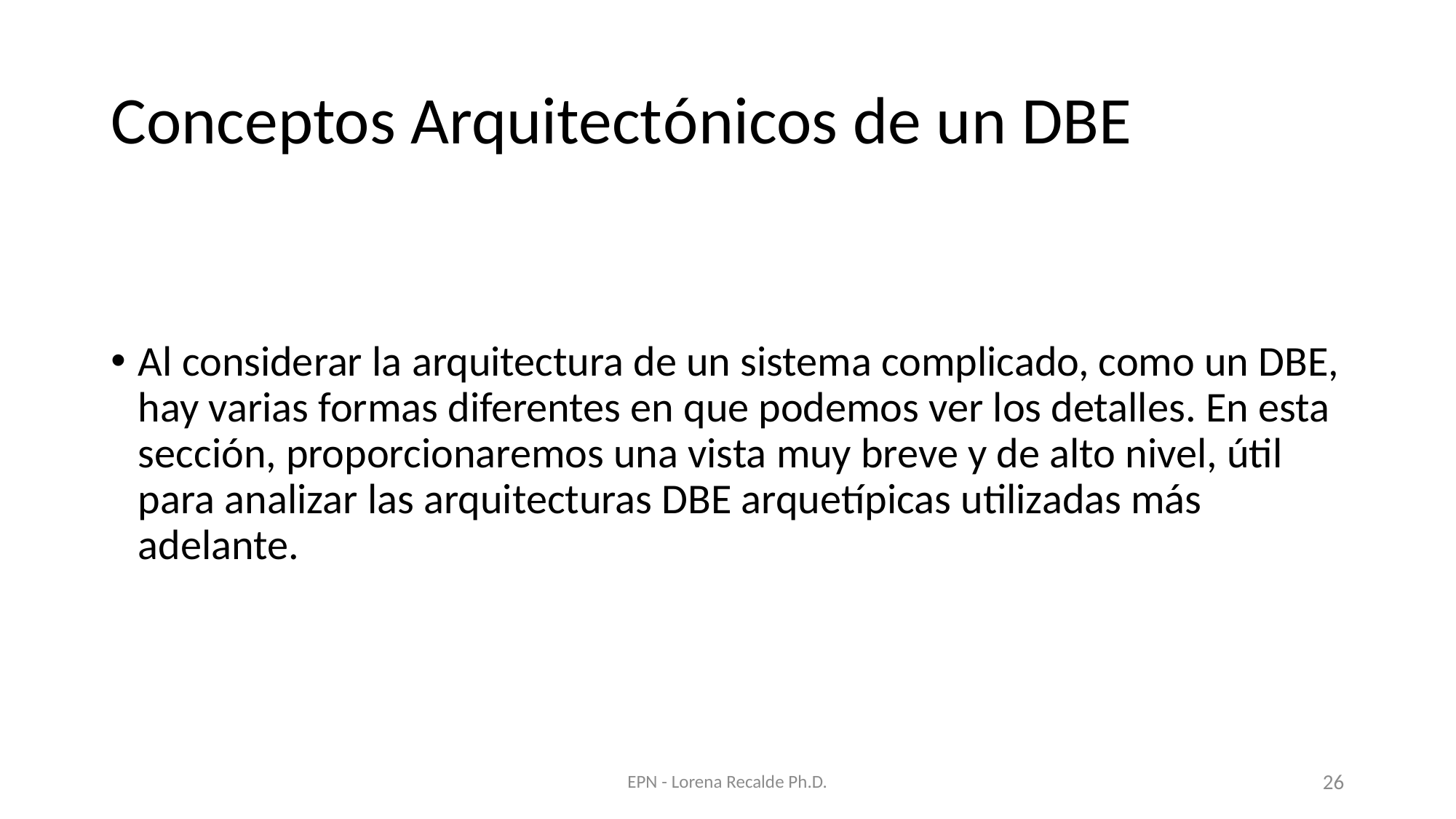

# Conceptos Arquitectónicos de un DBE
Al considerar la arquitectura de un sistema complicado, como un DBE, hay varias formas diferentes en que podemos ver los detalles. En esta sección, proporcionaremos una vista muy breve y de alto nivel, útil para analizar las arquitecturas DBE arquetípicas utilizadas más adelante.
EPN - Lorena Recalde Ph.D.
26